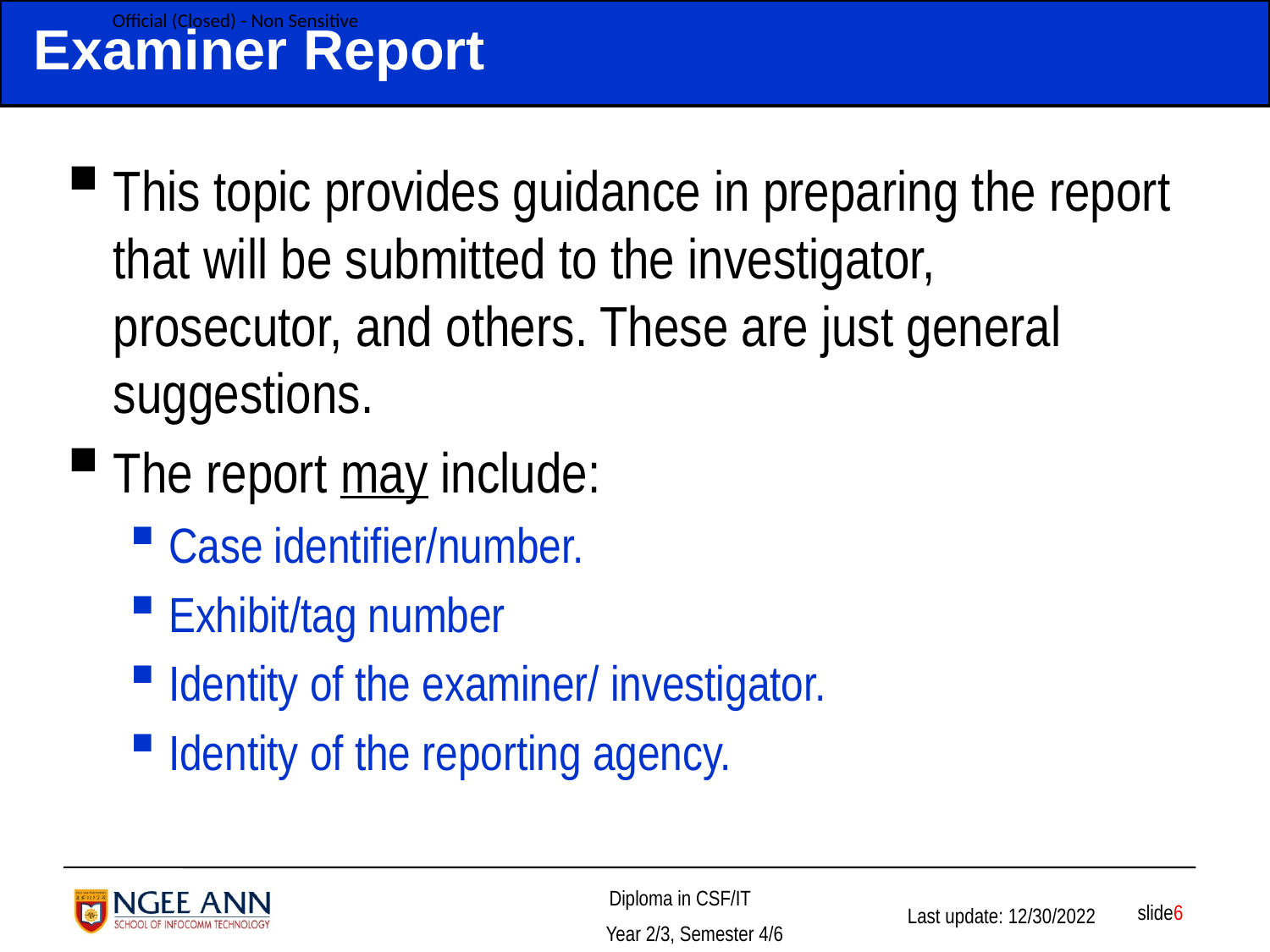

# Examiner Report
This topic provides guidance in preparing the report that will be submitted to the investigator, prosecutor, and others. These are just general suggestions.
The report may include:
Case identifier/number.
Exhibit/tag number
Identity of the examiner/ investigator.
Identity of the reporting agency.

    slide6